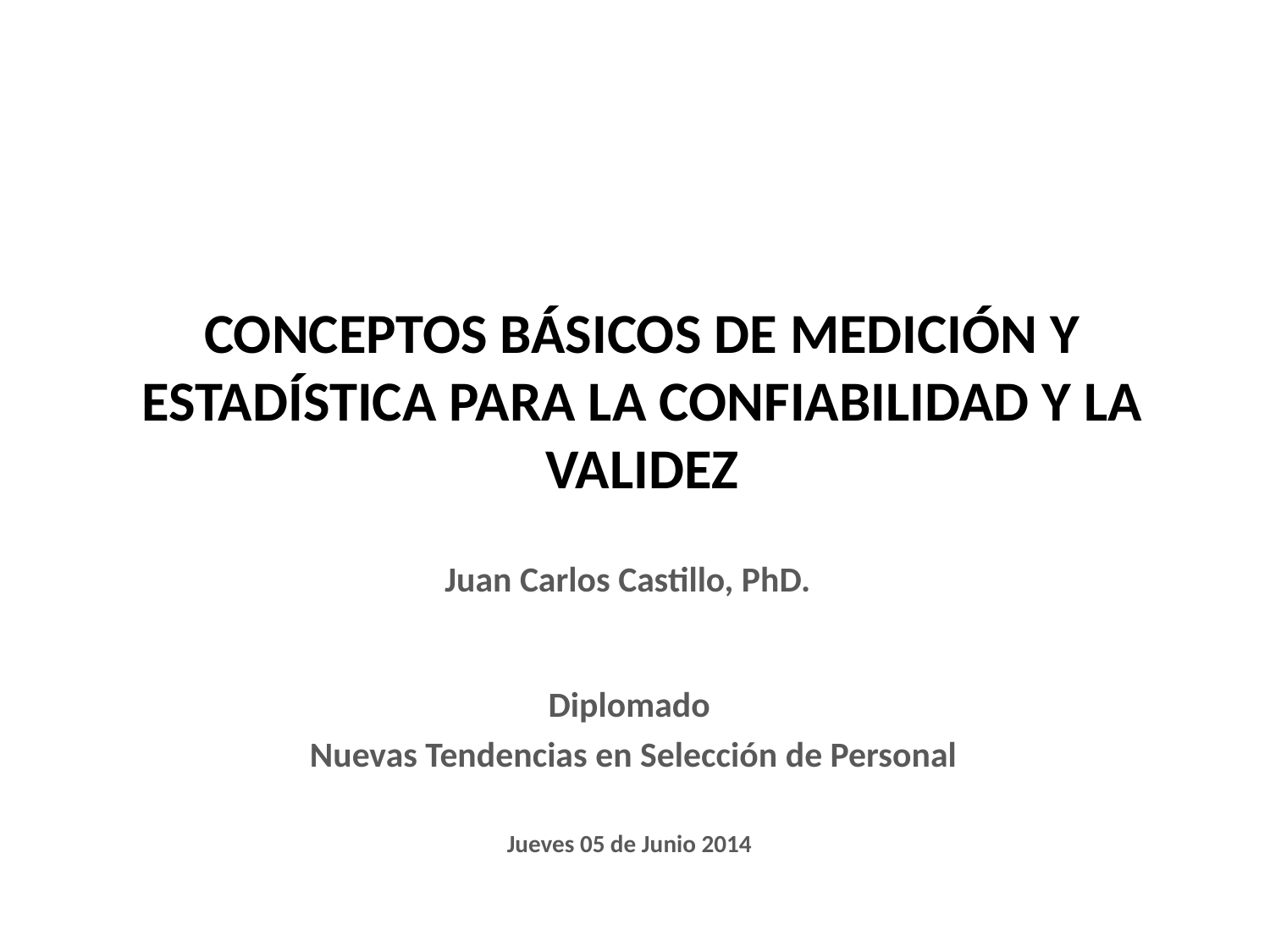

# Conceptos básicos de medición y estadística para la confiabilidad y la validez
Juan Carlos Castillo, PhD.
Diplomado
 Nuevas Tendencias en Selección de Personal

Jueves 05 de Junio 2014